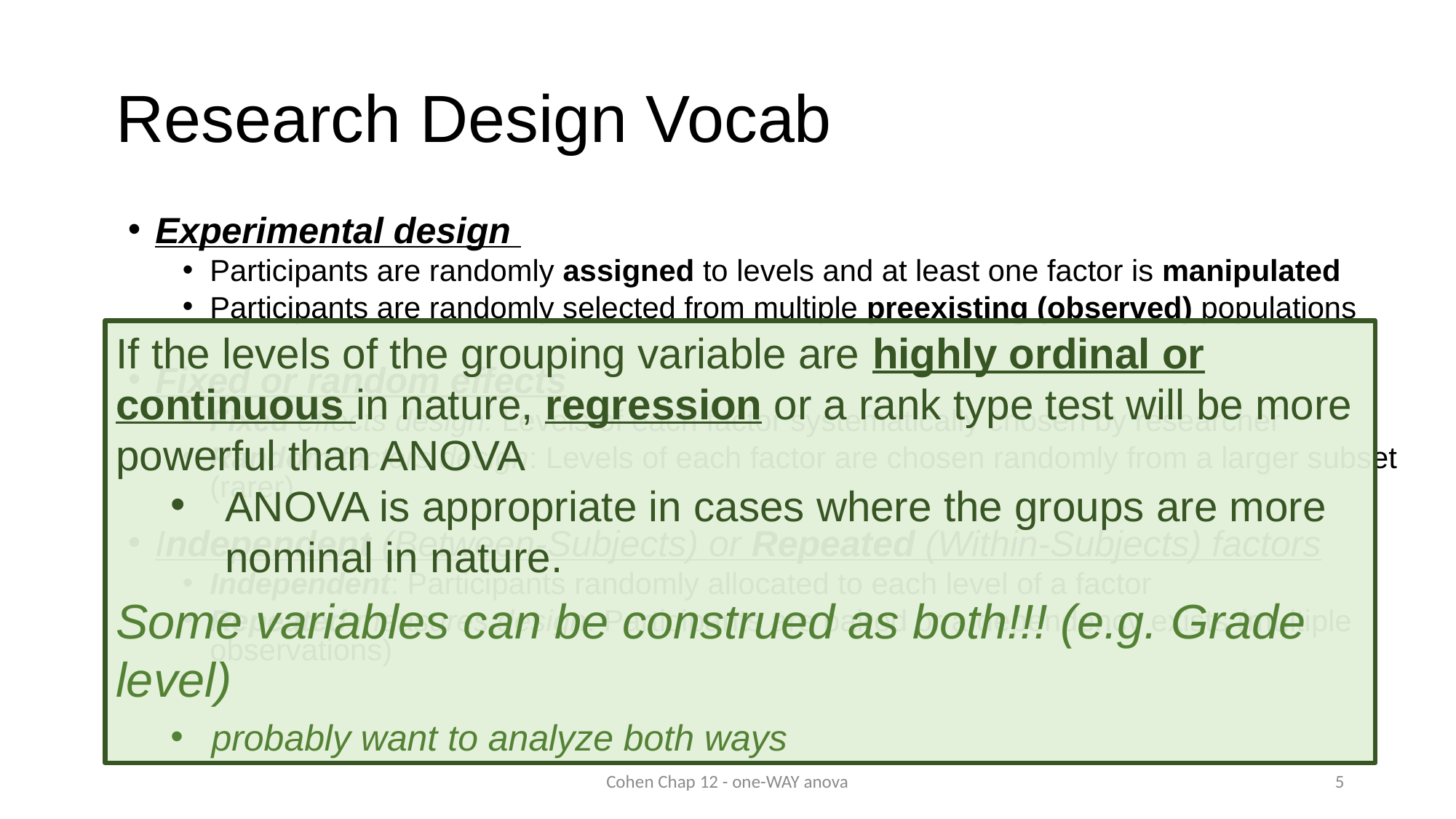

# Research Design Vocab
Experimental design
Participants are randomly assigned to levels and at least one factor is manipulated
Participants are randomly selected from multiple preexisting (observed) populations

Fixed or random effects
Fixed effects design: Levels of each factor systematically chosen by researcher
Random factors design: Levels of each factor are chosen randomly from a larger subset (rarer)

Independent (Between-Subjects) or Repeated (Within-Subjects) factors
Independent: Participants randomly allocated to each level of a factor
Repeated measures design: Participants are paired or a dependency exists (multiple observations)
If the levels of the grouping variable are highly ordinal or continuous in nature, regression or a rank type test will be more powerful than ANOVA
ANOVA is appropriate in cases where the groups are more nominal in nature.
Some variables can be construed as both!!! (e.g. Grade level)
probably want to analyze both ways
Cohen Chap 12 - one-WAY anova
5